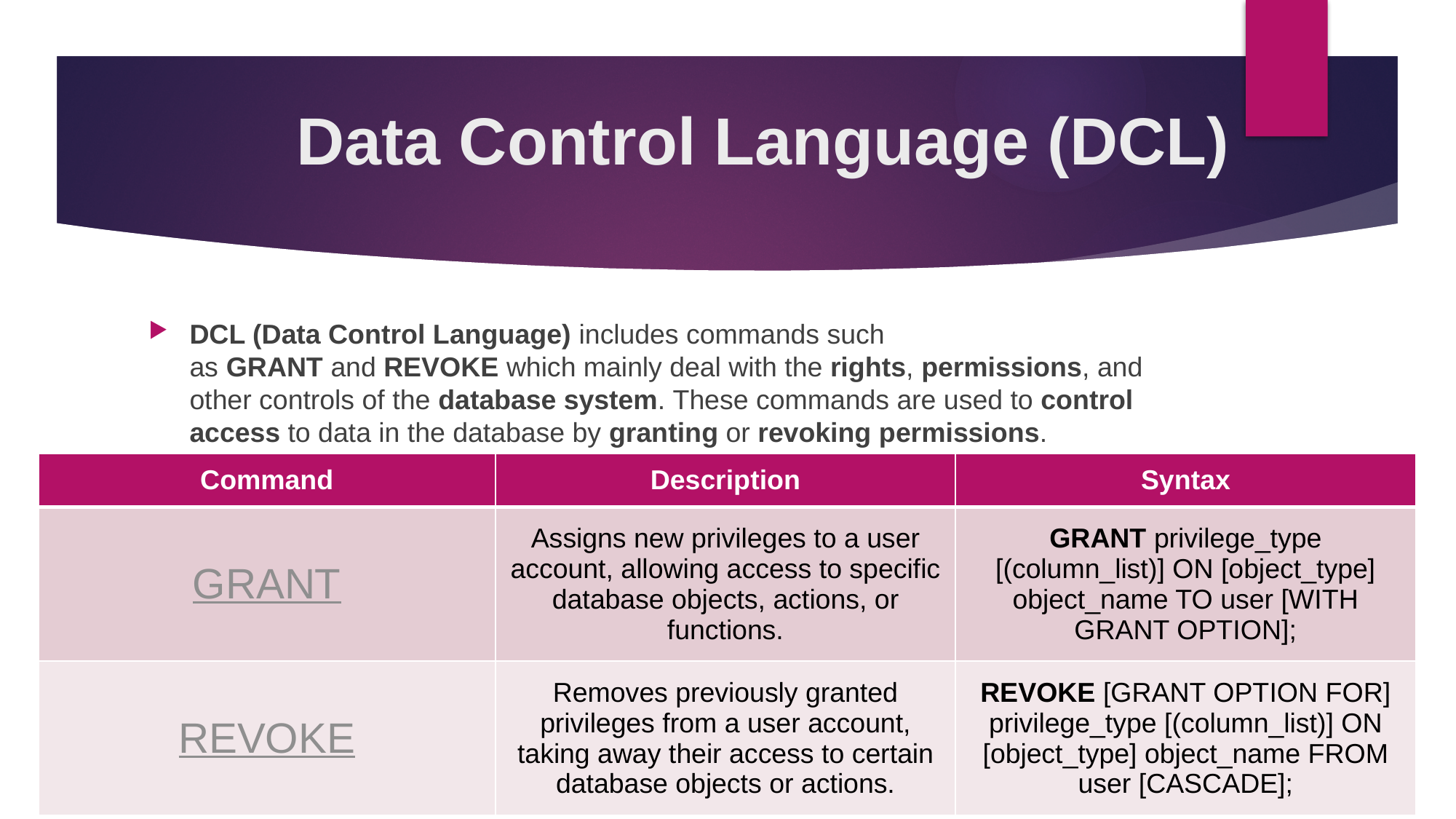

# Data Control Language (DCL)
DCL (Data Control Language) includes commands such as GRANT and REVOKE which mainly deal with the rights, permissions, and other controls of the database system. These commands are used to control access to data in the database by granting or revoking permissions.

| Command | Description | Syntax |
| --- | --- | --- |
| GRANT | Assigns new privileges to a user account, allowing access to specific database objects, actions, or functions. | GRANT privilege\_type [(column\_list)] ON [object\_type] object\_name TO user [WITH GRANT OPTION]; |
| REVOKE | Removes previously granted privileges from a user account, taking away their access to certain database objects or actions. | REVOKE [GRANT OPTION FOR] privilege\_type [(column\_list)] ON [object\_type] object\_name FROM user [CASCADE]; |